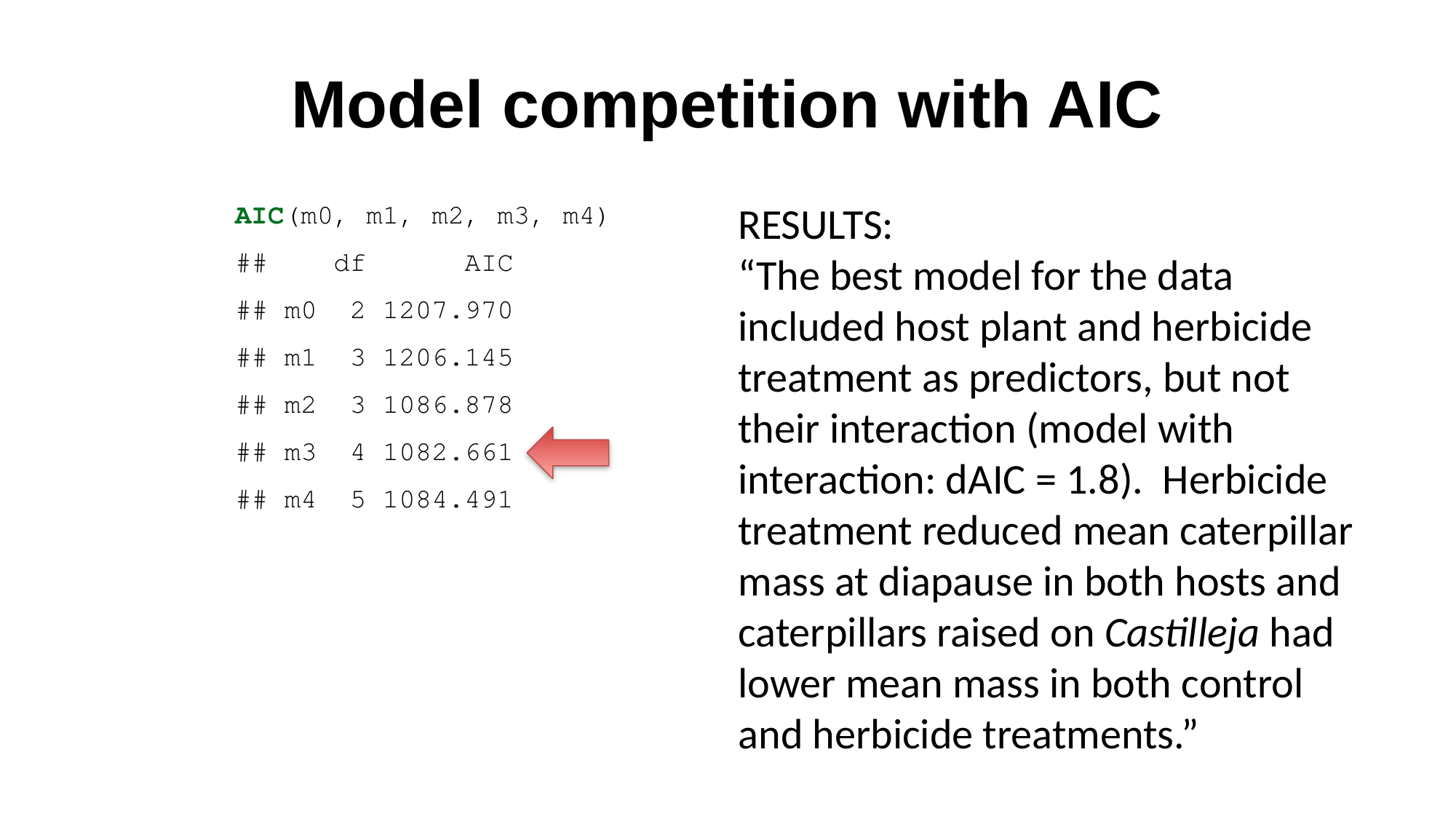

# Model competition with AIC
AIC(m0, m1, m2, m3, m4)
##    df      AIC
## m0  2 1207.970
## m1  3 1206.145
## m2  3 1086.878
## m3  4 1082.661
## m4  5 1084.491
RESULTS:
“The best model for the data included host plant and herbicide treatment as predictors, but not their interaction (model with interaction: dAIC = 1.8).  Herbicide treatment reduced mean caterpillar mass at diapause in both hosts and caterpillars raised on Castilleja had lower mean mass in both control and herbicide treatments.”